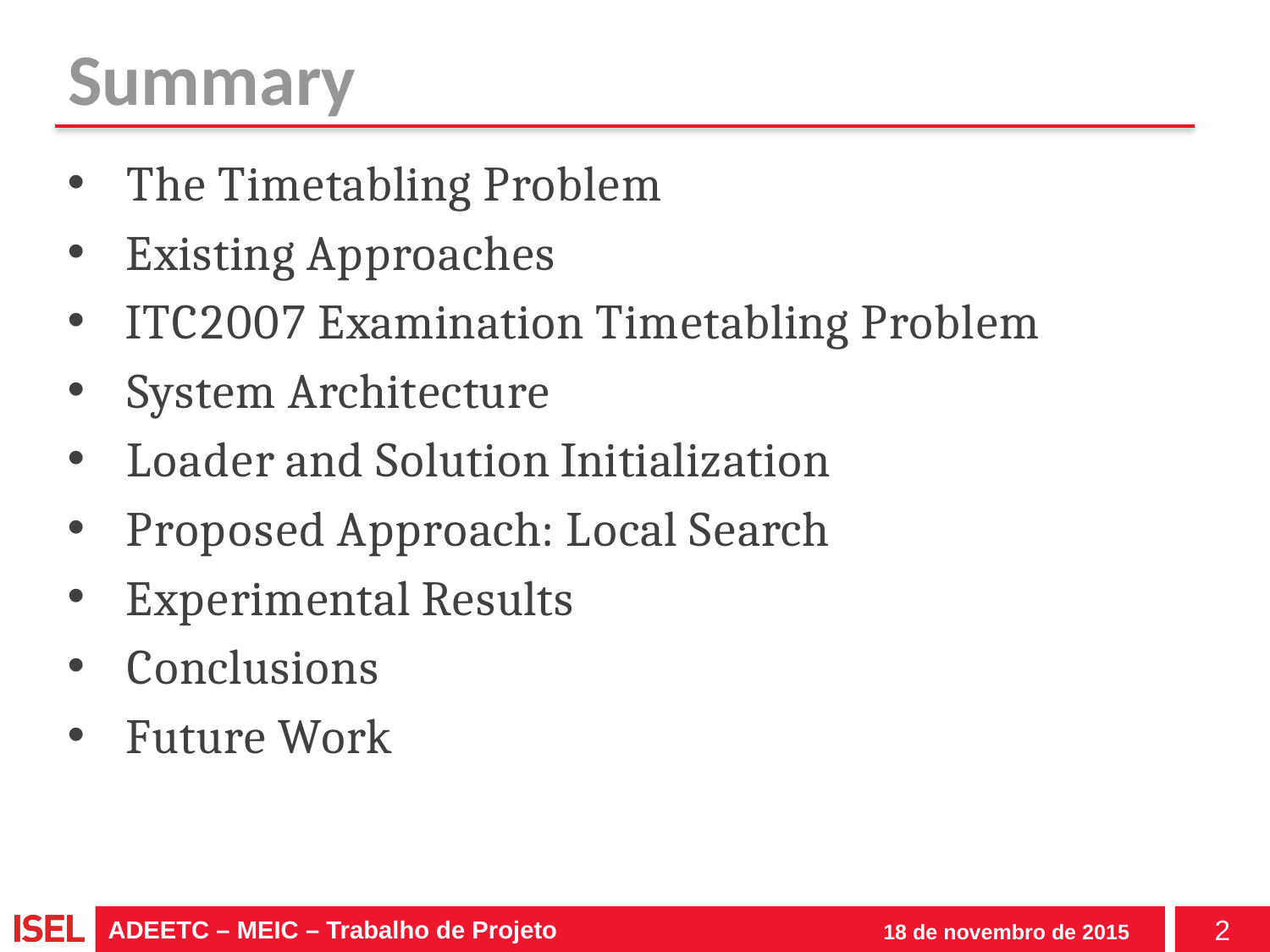

# Summary
 The Timetabling Problem
 Existing Approaches
 ITC2007 Examination Timetabling Problem
 System Architecture
 Loader and Solution Initialization
 Proposed Approach: Local Search
 Experimental Results
 Conclusions
 Future Work

ADEETC – MEIC – Trabalho de Projeto
2
18 de novembro de 2015